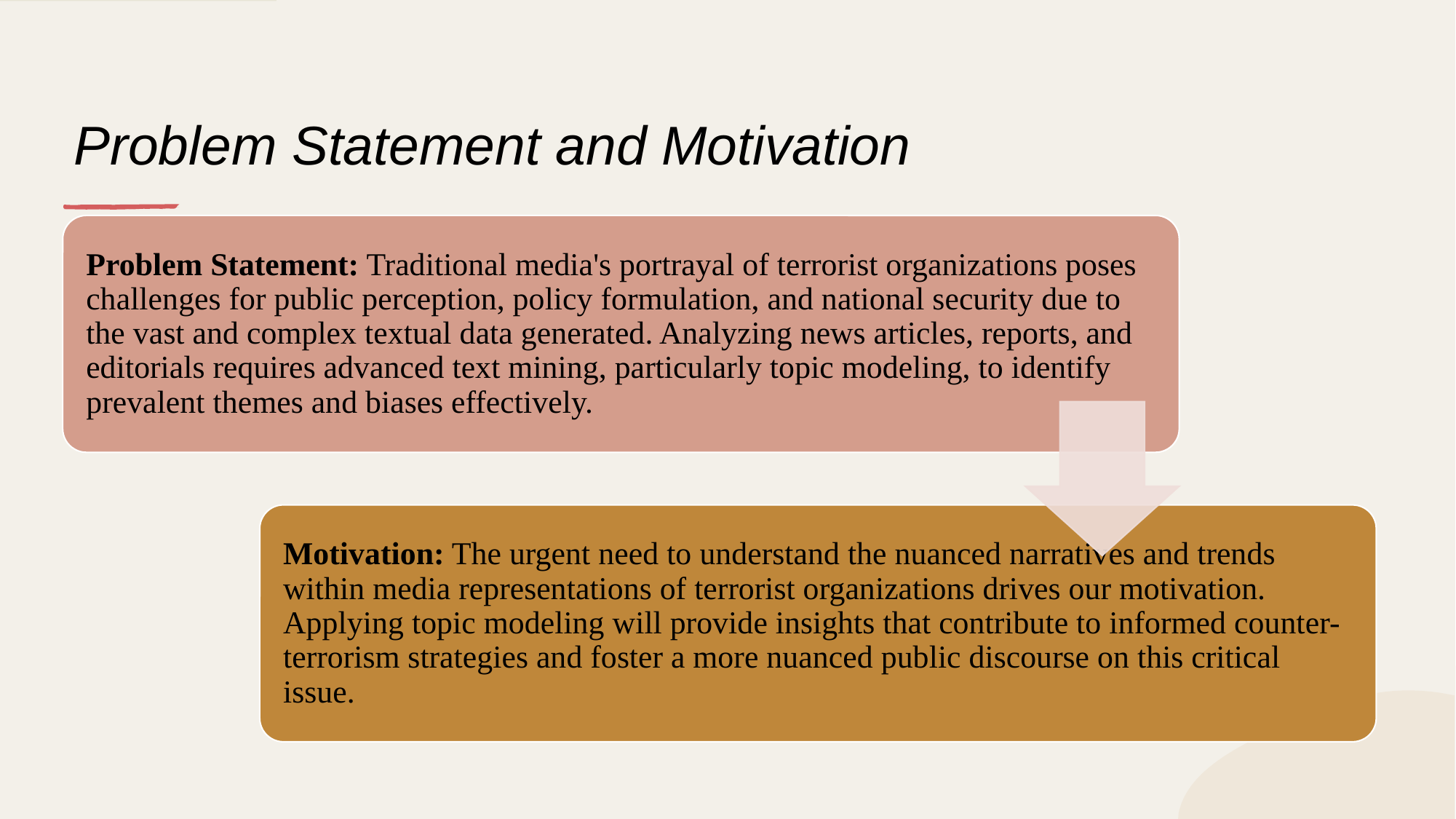

# Problem Statement and Motivation

Problem Statement: Traditional media's portrayal of terrorist organizations poses challenges for public perception, policy formulation, and national security due to the vast and complex textual data generated. Analyzing news articles, reports, and editorials requires advanced text mining, particularly topic modeling, to identify prevalent themes and biases effectively.
Motivation: The urgent need to understand the nuanced narratives and trends within media representations of terrorist organizations drives our motivation. Applying topic modeling will provide insights that contribute to informed counter-terrorism strategies and foster a more nuanced public discourse on this critical issue.